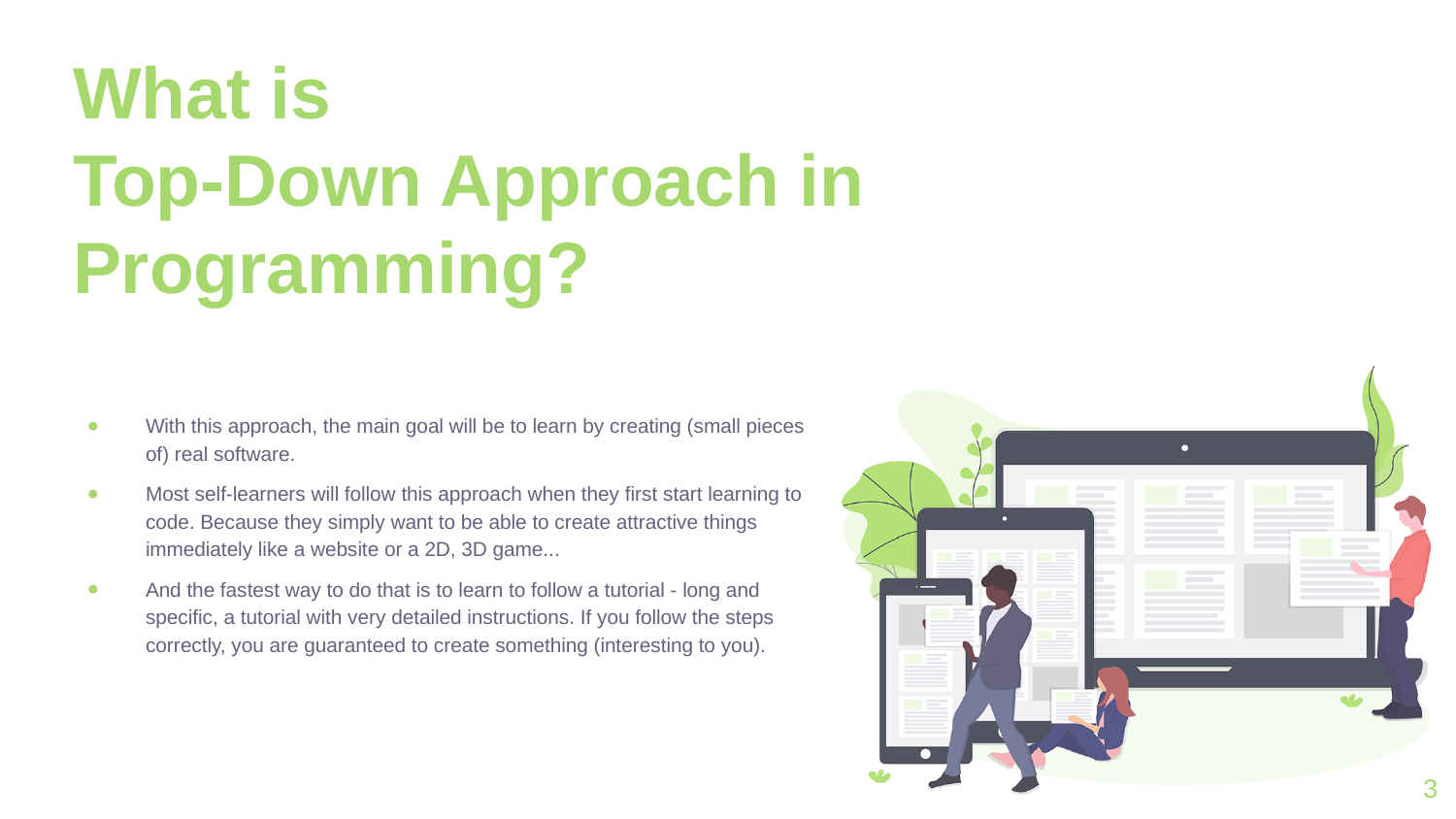

# What is Top-Down Approach in Programming?
With this approach, the main goal will be to learn by creating (small pieces of) real software.
Most self-learners will follow this approach when they first start learning to code. Because they simply want to be able to create attractive things immediately like a website or a 2D, 3D game...
And the fastest way to do that is to learn to follow a tutorial - long and specific, a tutorial with very detailed instructions. If you follow the steps correctly, you are guaranteed to create something (interesting to you).
3